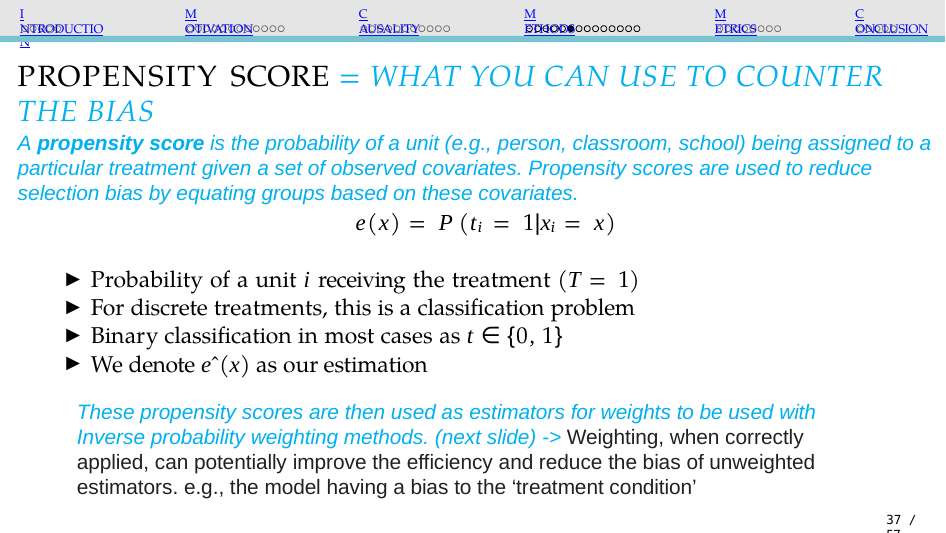

Introduction
Motivation
Causality
Methods
Metrics
Conclusion

Propensity Score = what you can use to counter the bias
A propensity score is the probability of a unit (e.g., person, classroom, school) being assigned to a particular treatment given a set of observed covariates. Propensity scores are used to reduce selection bias by equating groups based on these covariates.
e(x) = P (ti = 1|xi = x)

Probability of a unit i receiving the treatment (T = 1)
For discrete treatments, this is a classification problem
Binary classification in most cases as t ∈ {0, 1}
We denote eˆ(x) as our estimation
These propensity scores are then used as estimators for weights to be used with Inverse probability weighting methods. (next slide) -> Weighting, when correctly applied, can potentially improve the efficiency and reduce the bias of unweighted estimators. e.g., the model having a bias to the ‘treatment condition’
37 / 57